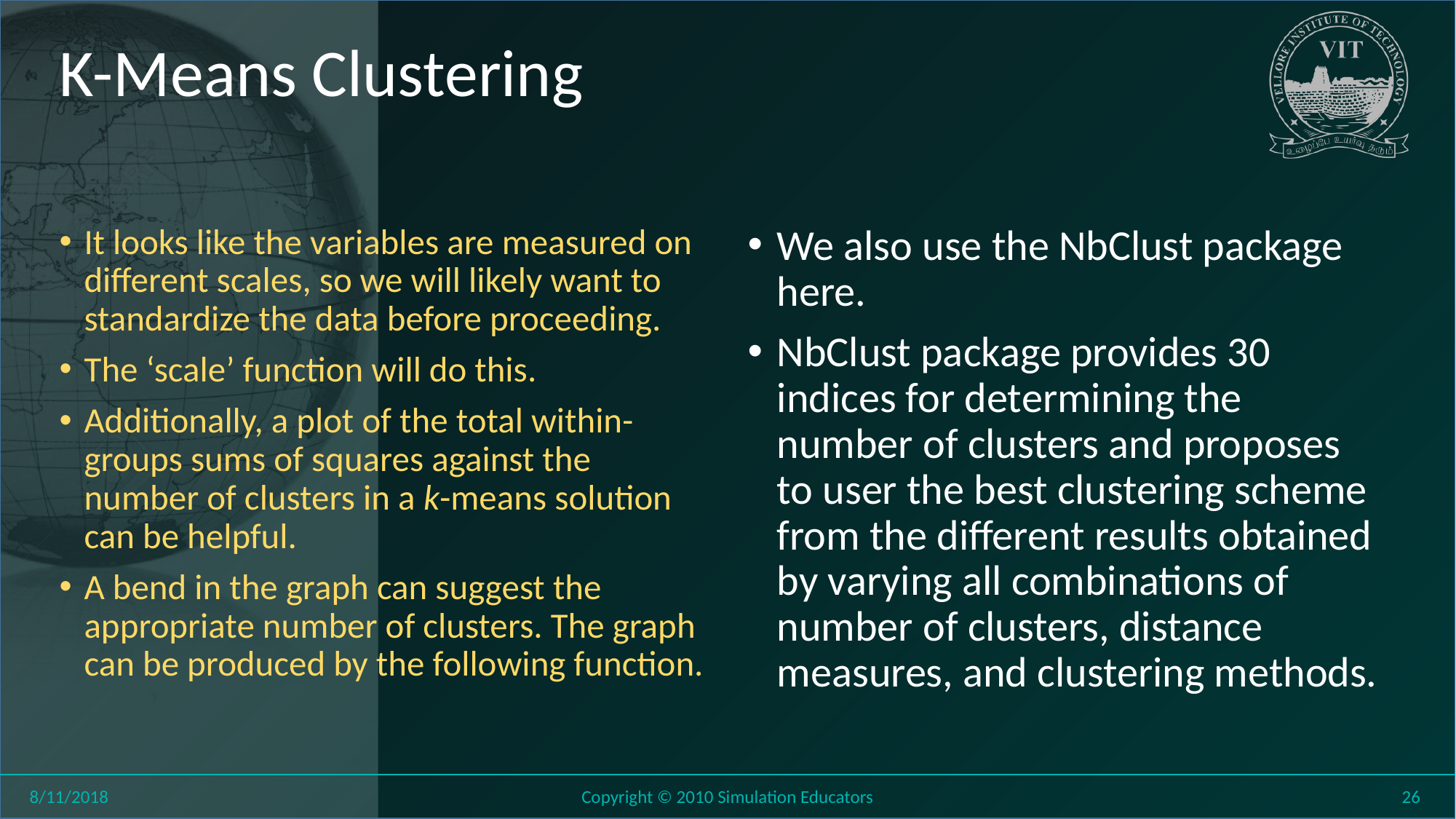

# K-Means Clustering
It looks like the variables are measured on different scales, so we will likely want to standardize the data before proceeding.
The ‘scale’ function will do this.
Additionally, a plot of the total within-groups sums of squares against the number of clusters in a k-means solution can be helpful.
A bend in the graph can suggest the appropriate number of clusters. The graph can be produced by the following function.
We also use the NbClust package here.
NbClust package provides 30 indices for determining the number of clusters and proposes to user the best clustering scheme from the different results obtained by varying all combinations of number of clusters, distance measures, and clustering methods.

8/11/2018
Copyright © 2010 Simulation Educators
26